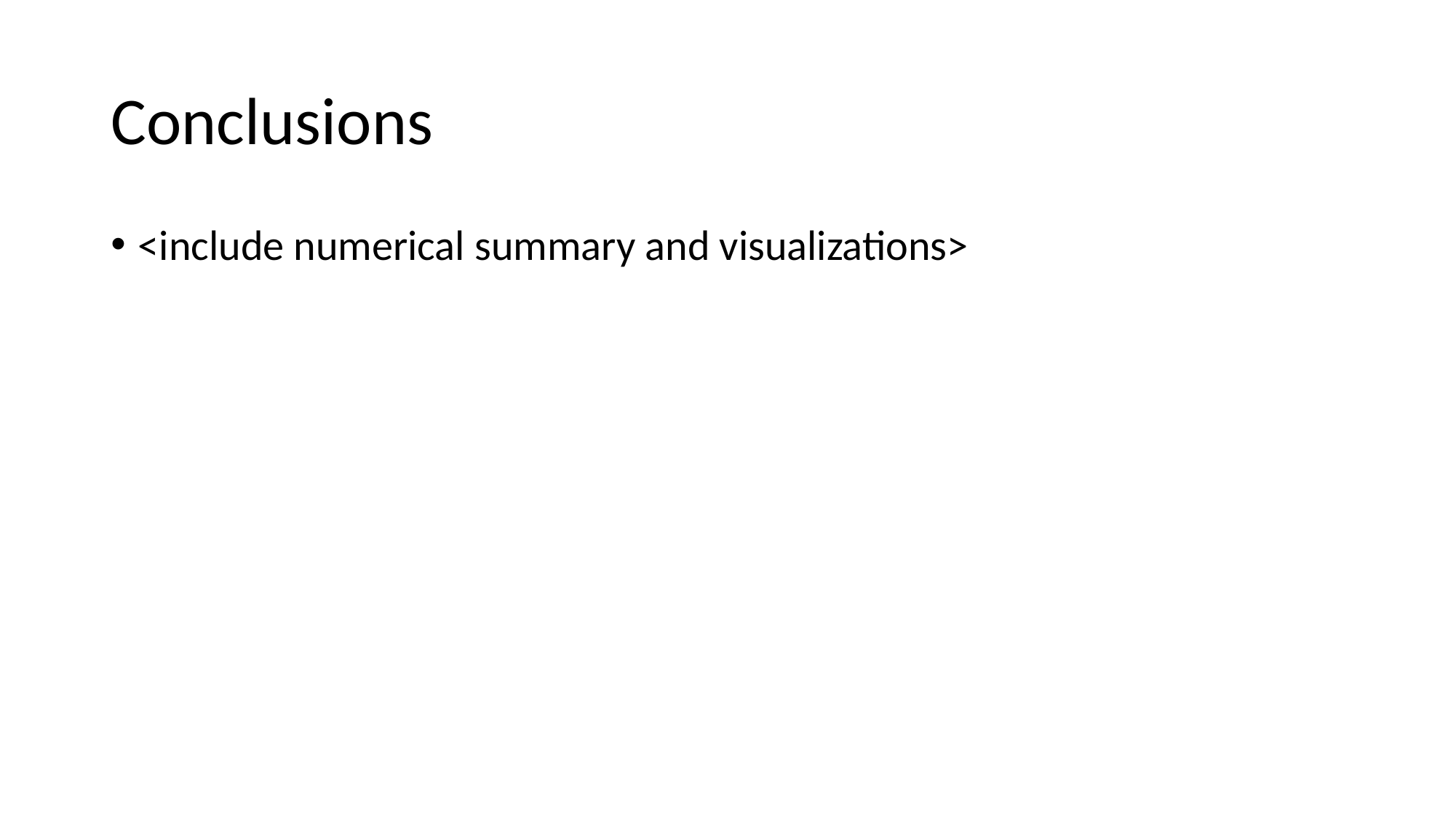

# Conclusions
<include numerical summary and visualizations>